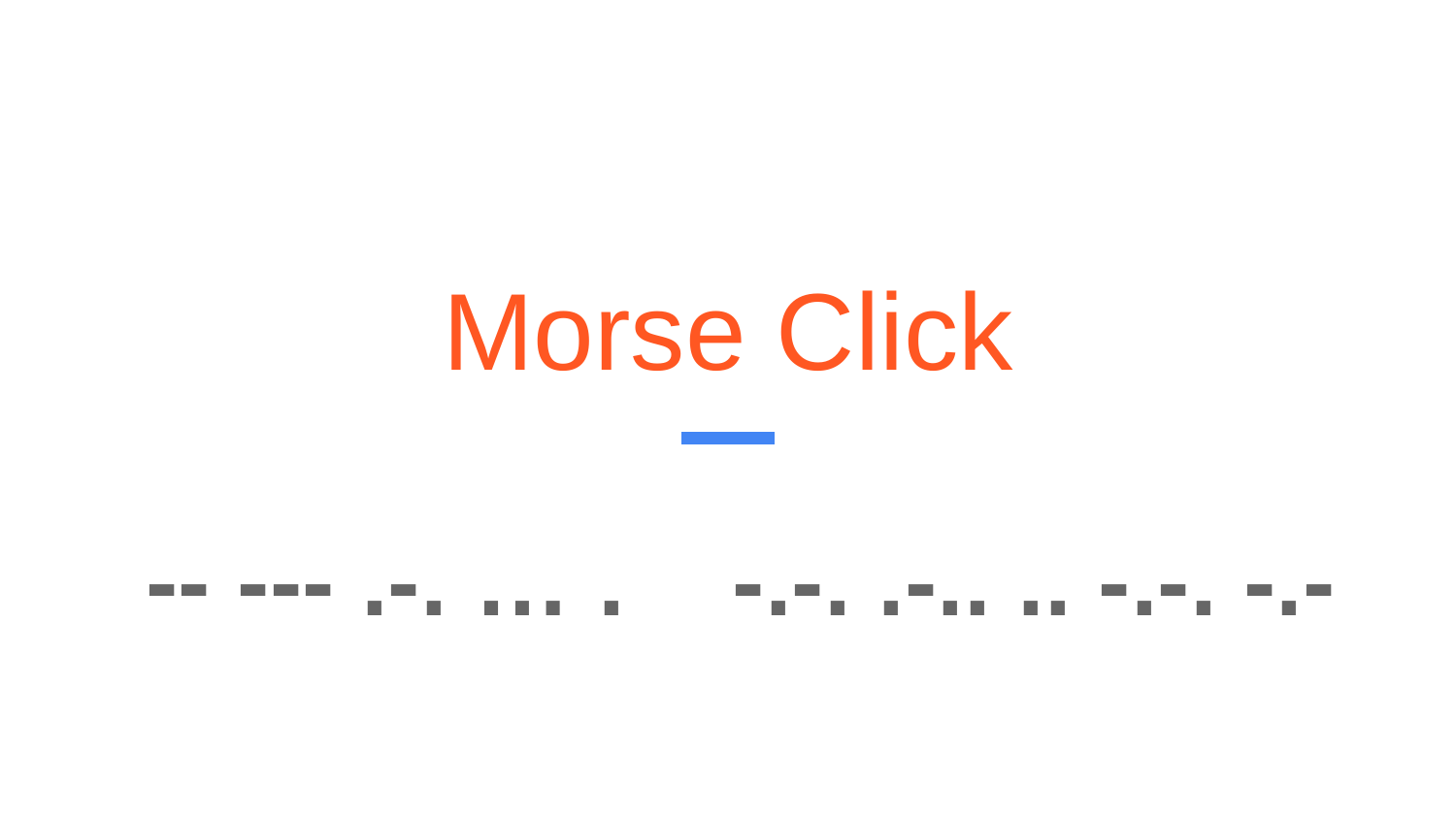

# Morse Click
 -- --- .-. … .    -.-. .-.. .. -.-. -.-